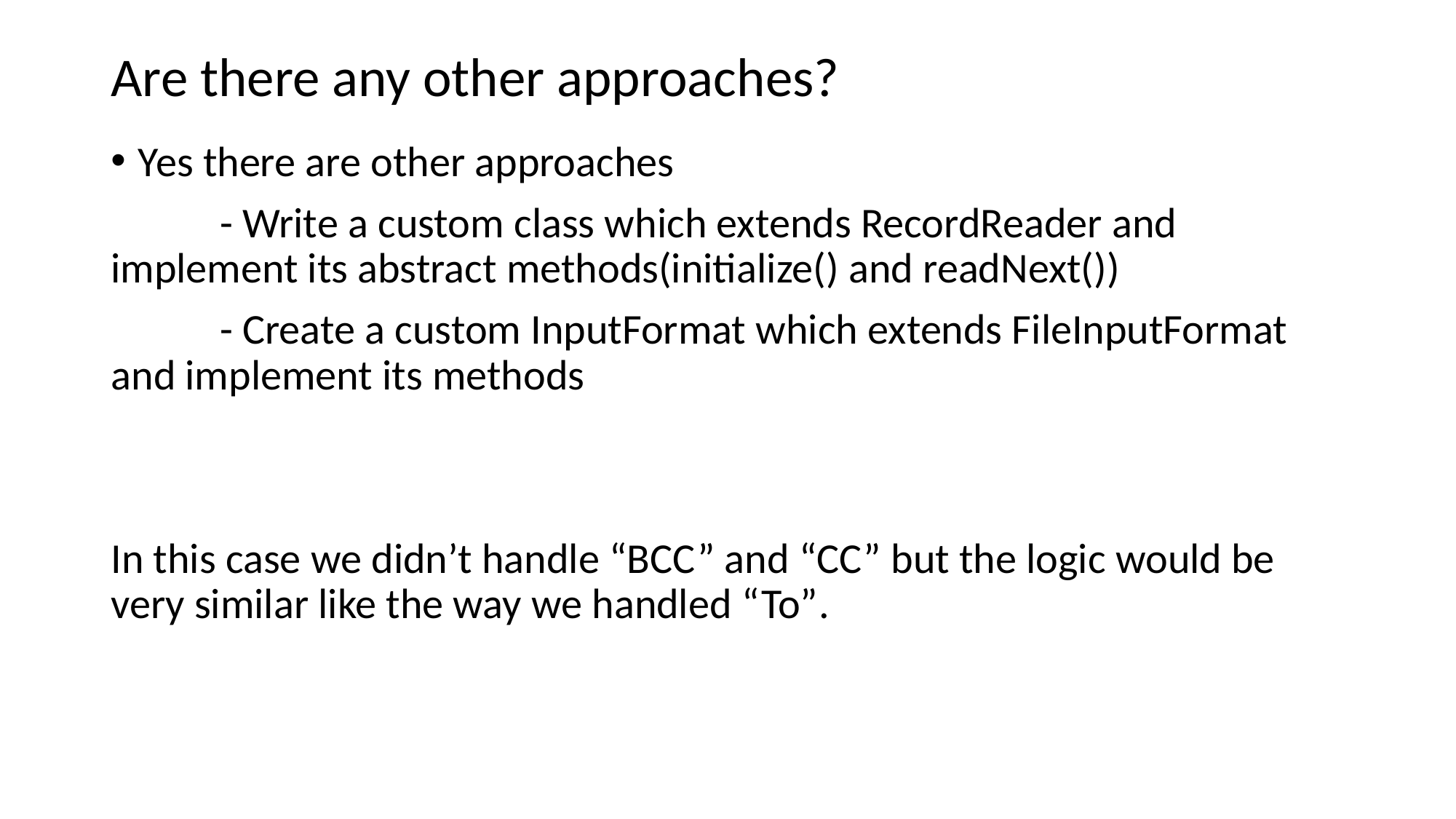

# Are there any other approaches?
Yes there are other approaches
	- Write a custom class which extends RecordReader and implement its abstract methods(initialize() and readNext())
	- Create a custom InputFormat which extends FileInputFormat and implement its methods

In this case we didn’t handle “BCC” and “CC” but the logic would be very similar like the way we handled “To”.